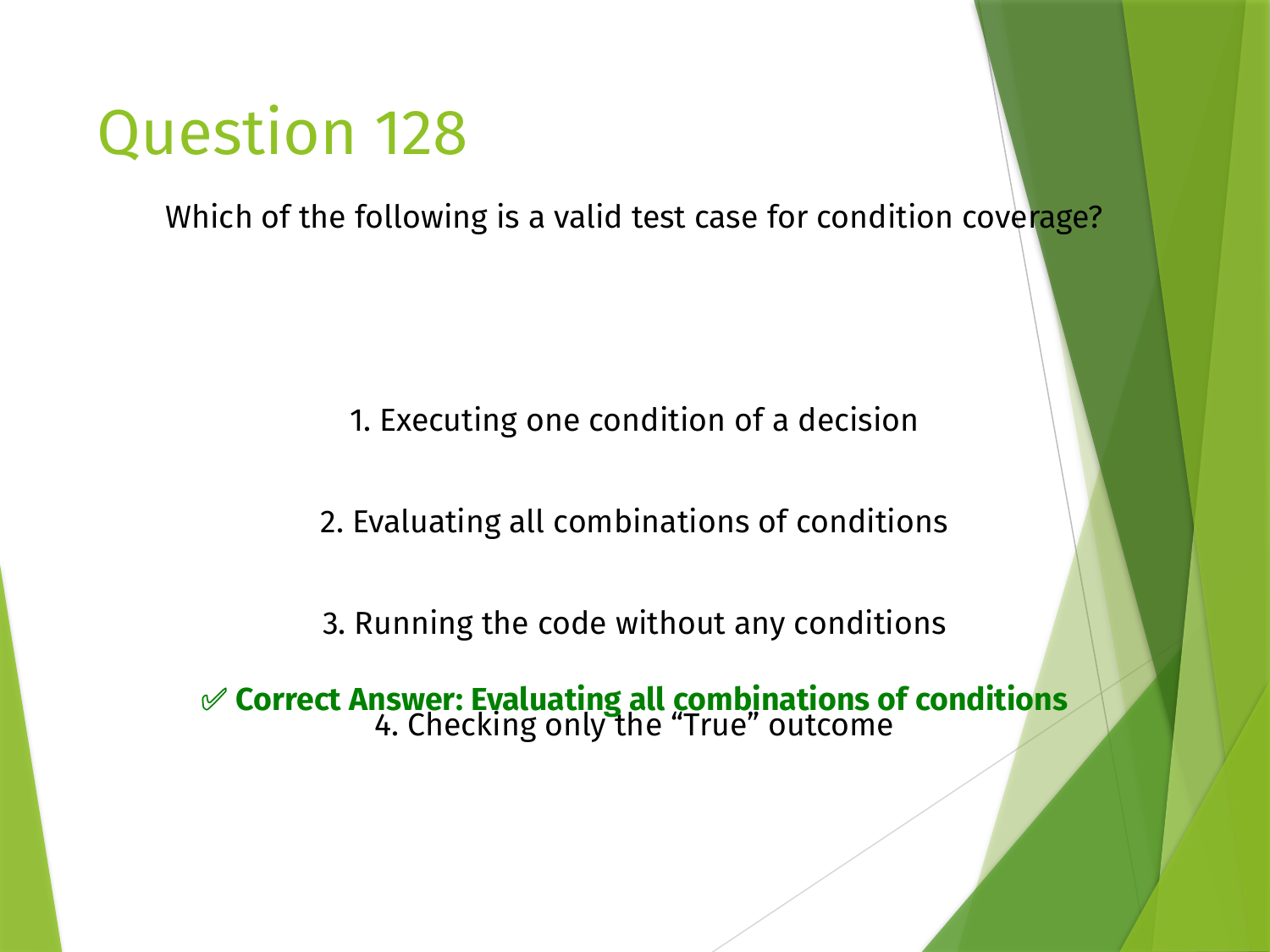

# Question 128
Which of the following is a valid test case for condition coverage?

1. Executing one condition of a decision

2. Evaluating all combinations of conditions

3. Running the code without any conditions

✅ Correct Answer: Evaluating all combinations of conditions

4. Checking only the “True” outcome